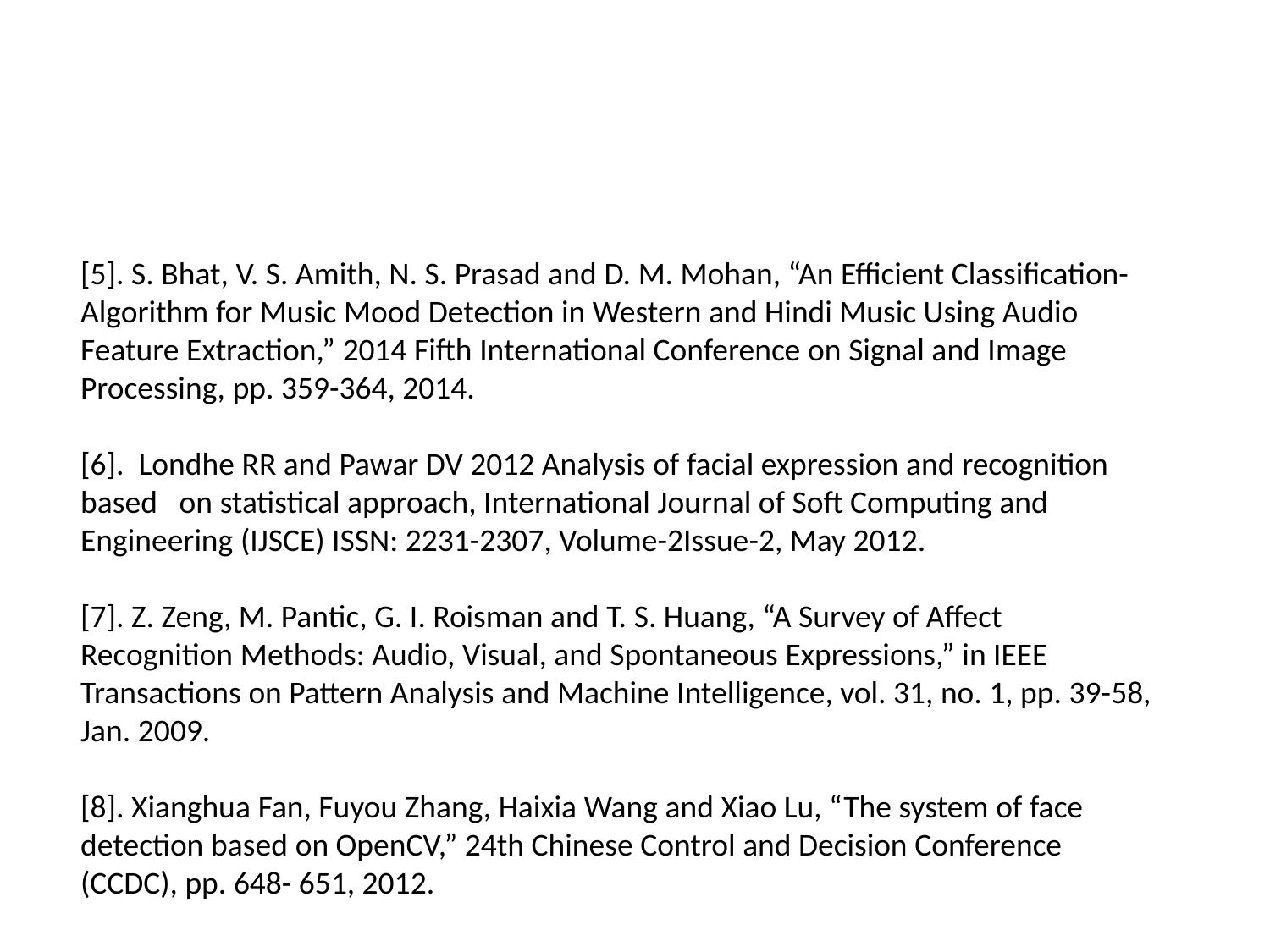

#
[5]. S. Bhat, V. S. Amith, N. S. Prasad and D. M. Mohan, “An Efficient Classification-Algorithm for Music Mood Detection in Western and Hindi Music Using Audio Feature Extraction,” 2014 Fifth International Conference on Signal and Image Processing, pp. 359-364, 2014.

[6].  Londhe RR and Pawar DV 2012 Analysis of facial expression and recognition based   on statistical approach, International Journal of Soft Computing and Engineering (IJSCE) ISSN: 2231-2307, Volume-2Issue-2, May 2012.

[7]. Z. Zeng, M. Pantic, G. I. Roisman and T. S. Huang, “A Survey of Affect Recognition Methods: Audio, Visual, and Spontaneous Expressions,” in IEEE Transactions on Pattern Analysis and Machine Intelligence, vol. 31, no. 1, pp. 39-58, Jan. 2009.

[8]. Xianghua Fan, Fuyou Zhang, Haixia Wang and Xiao Lu, “The system of face detection based on OpenCV,” 24th Chinese Control and Decision Conference (CCDC), pp. 648- 651, 2012.